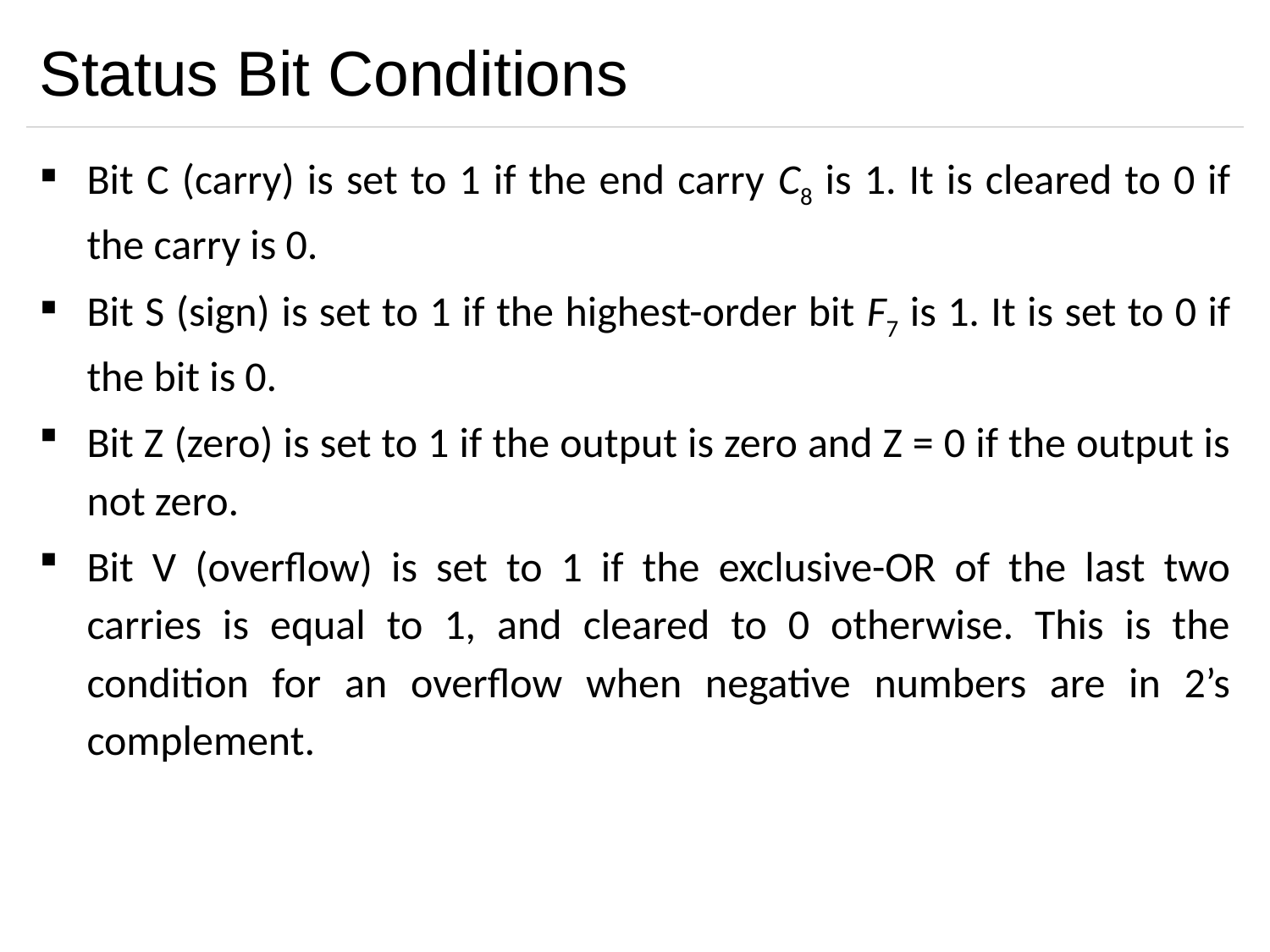

# Status Bit Conditions
Bit C (carry) is set to 1 if the end carry C8 is 1. It is cleared to 0 if the carry is 0.
Bit S (sign) is set to 1 if the highest-order bit F7 is 1. It is set to 0 if the bit is 0.
Bit Z (zero) is set to 1 if the output is zero and Z = 0 if the output is not zero.
Bit V (overflow) is set to 1 if the exclusive-OR of the last two carries is equal to 1, and cleared to 0 otherwise. This is the condition for an overflow when negative numbers are in 2’s complement.